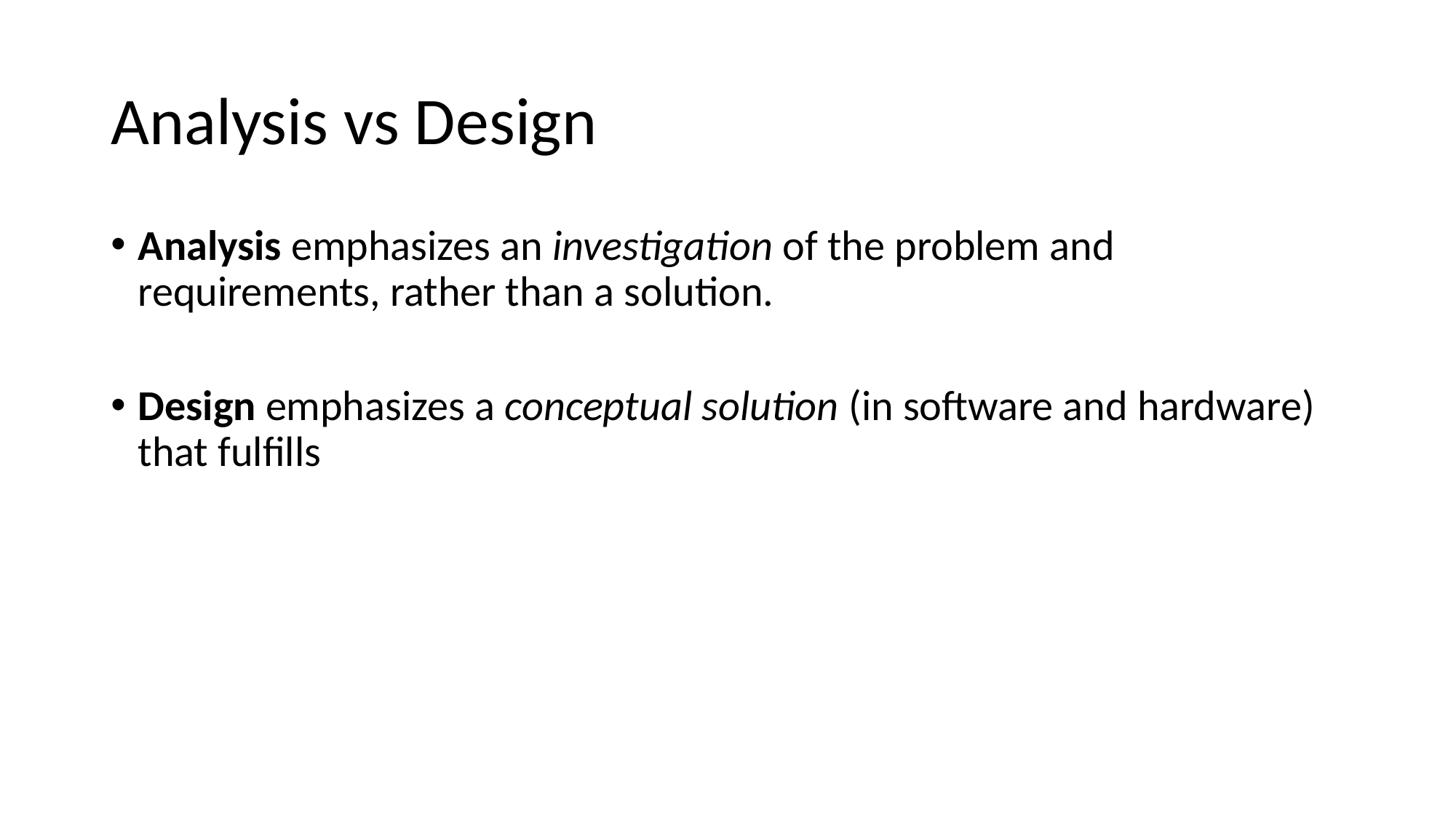

Analysis vs Design
Analysis emphasizes an investigation of the problem and requirements, rather than a solution.

Design emphasizes a conceptual solution (in software and hardware) that fulfills